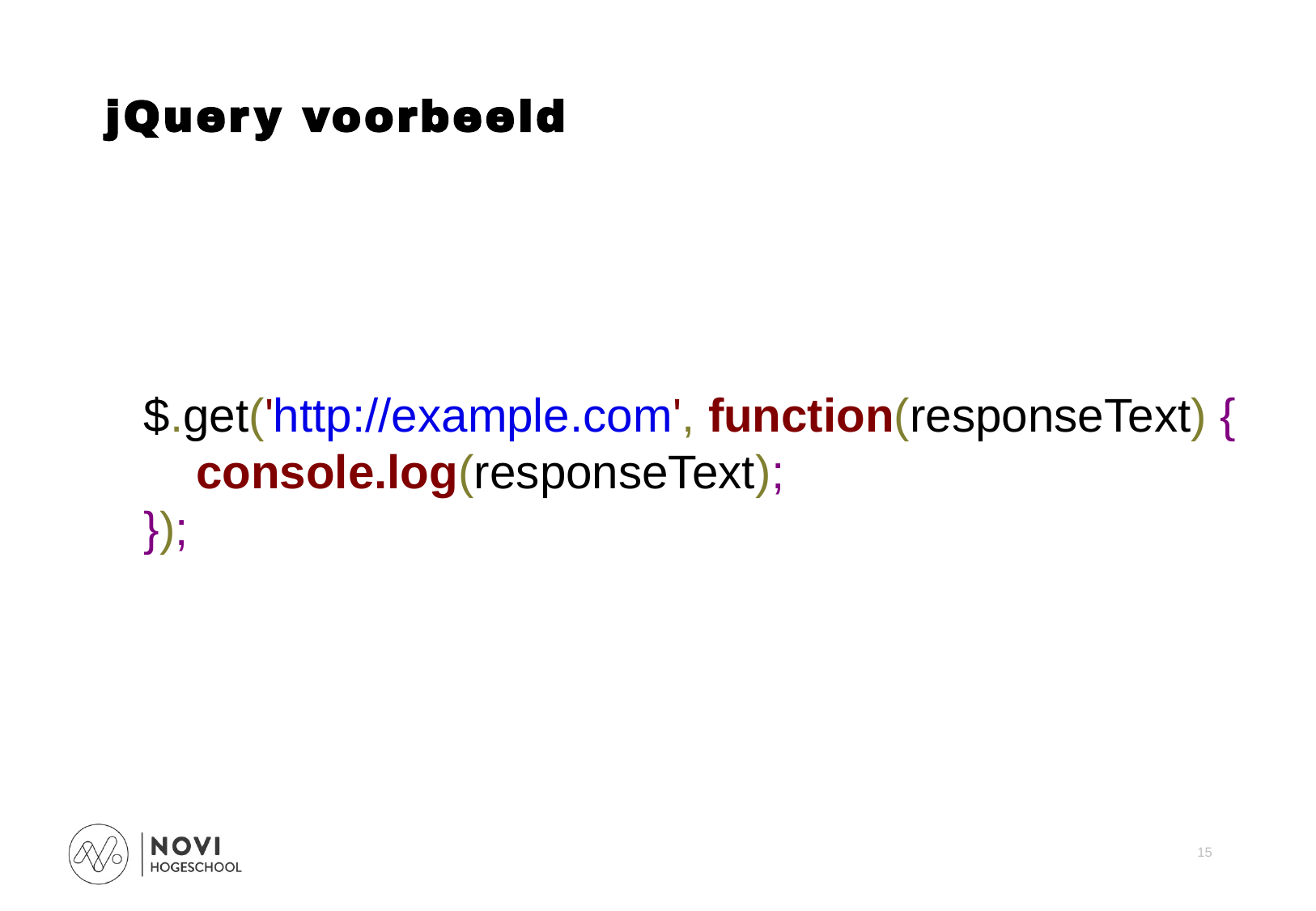

jQuery voorbeeld
$.get('http://example.com', function(responseText) {
    console.log(responseText);
});
15